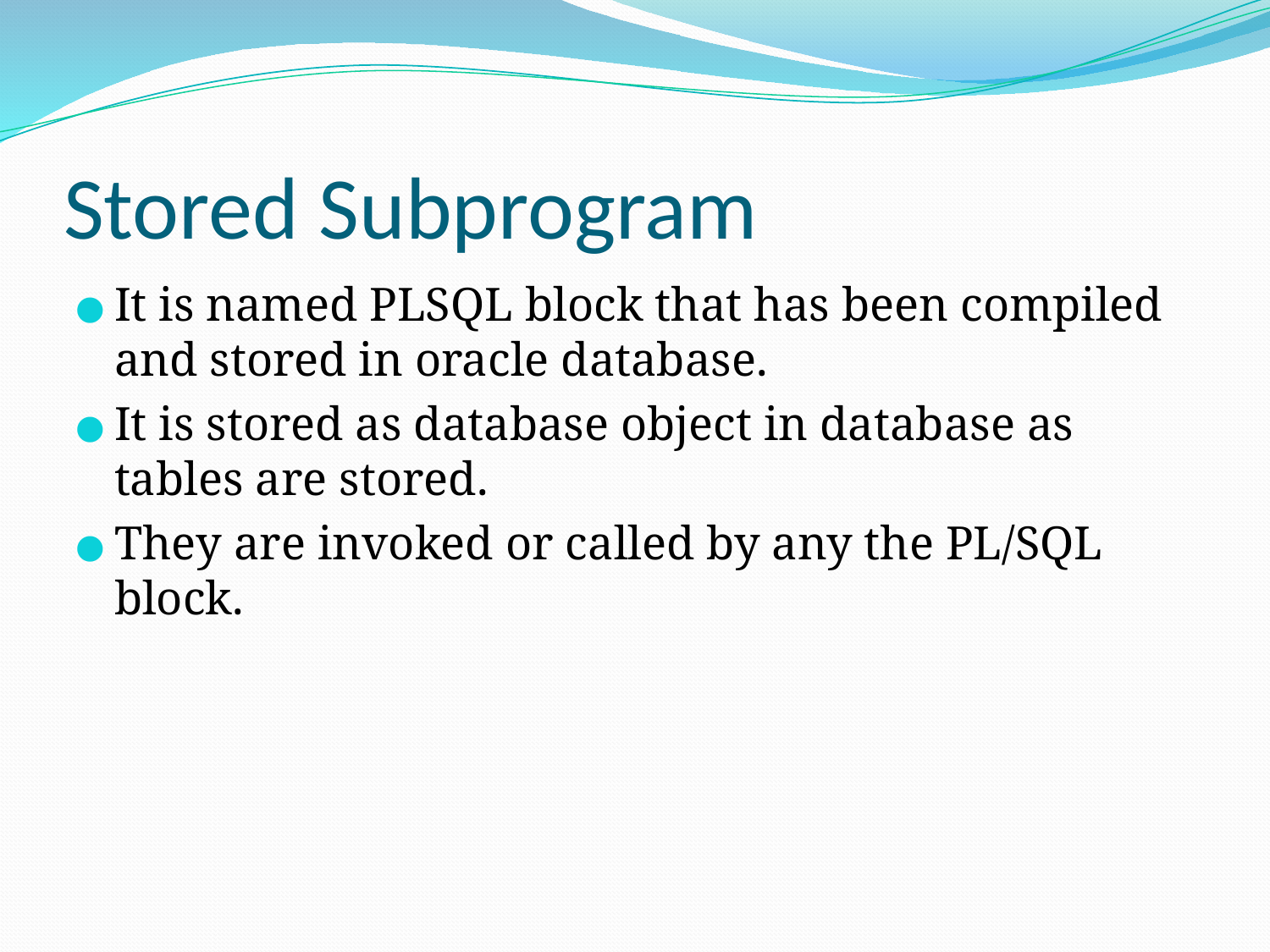

# Stored Subprogram
It is named PLSQL block that has been compiled and stored in oracle database.
It is stored as database object in database as tables are stored.
They are invoked or called by any the PL/SQL block.